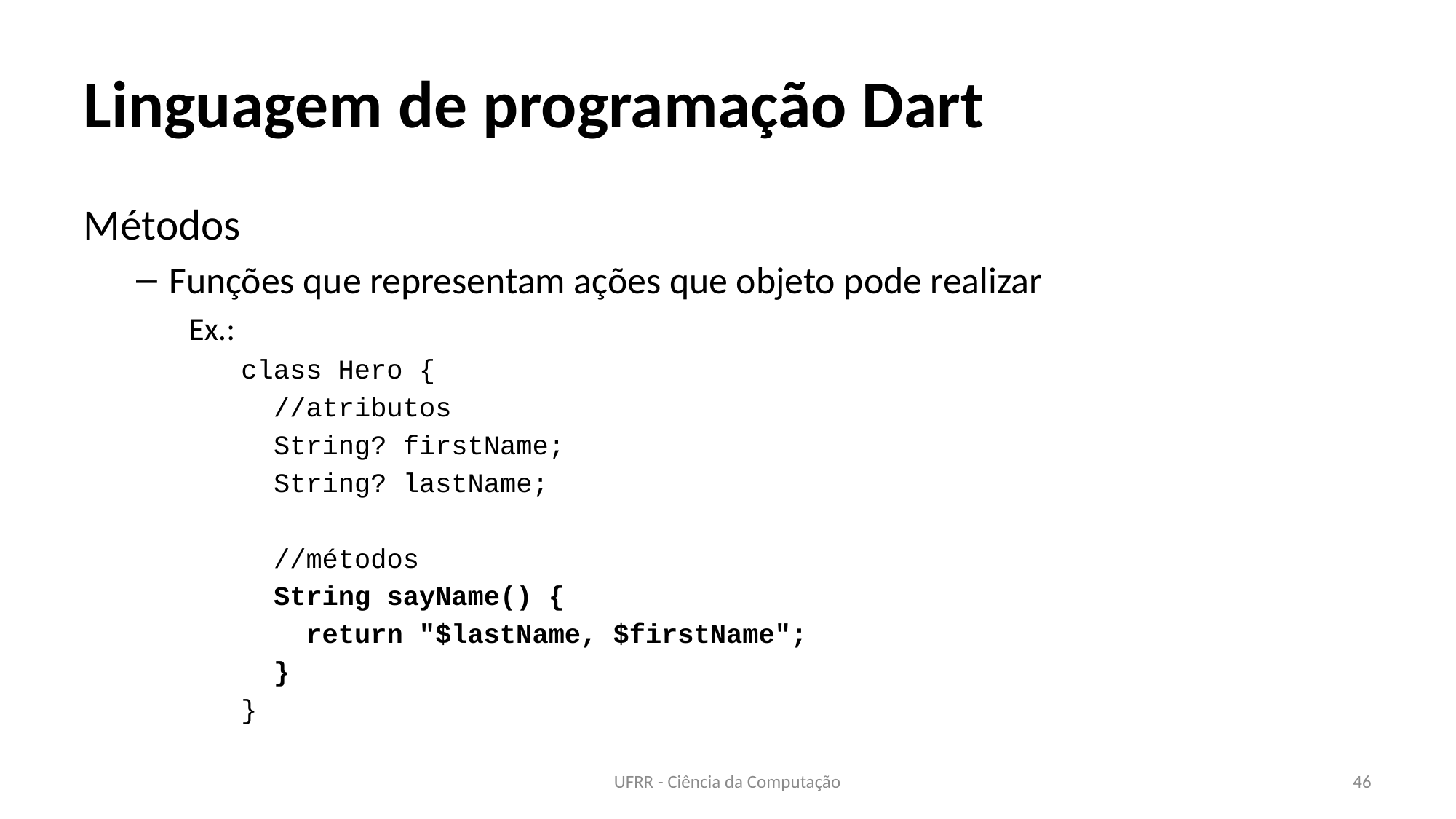

# Linguagem de programação Dart
Métodos
Funções que representam ações que objeto pode realizar
Ex.:
class Hero {
  //atributos
  String? firstName;
  String? lastName;

  //métodos
  String sayName() {
    return "$lastName, $firstName";
  }
}

UFRR - Ciência da Computação
46